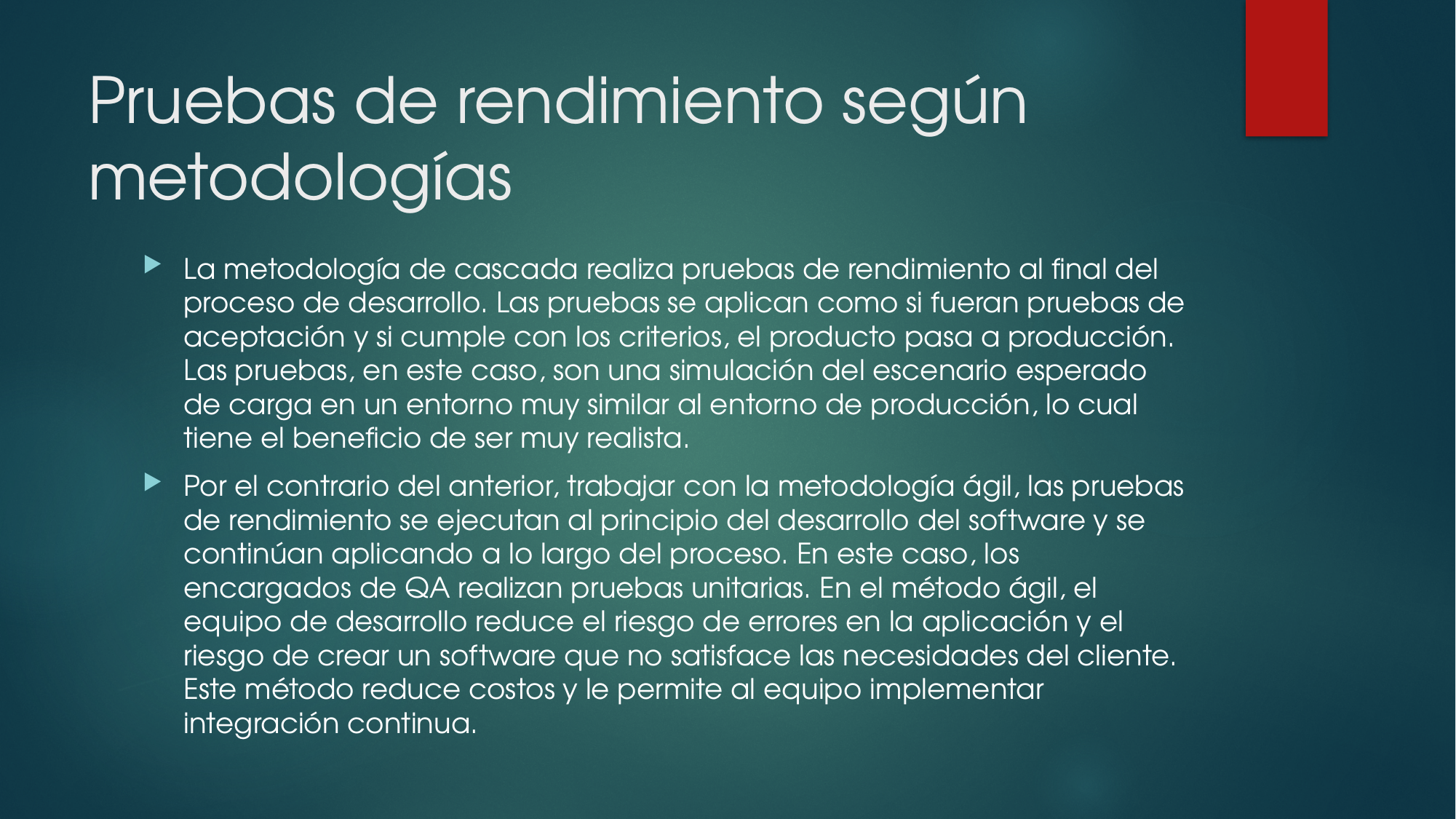

# Pruebas de rendimiento según metodologías
La metodología de cascada realiza pruebas de rendimiento al final del proceso de desarrollo. Las pruebas se aplican como si fueran pruebas de aceptación y si cumple con los criterios, el producto pasa a producción. Las pruebas, en este caso, son una simulación del escenario esperado de carga en un entorno muy similar al entorno de producción, lo cual tiene el beneficio de ser muy realista.
Por el contrario del anterior, trabajar con la metodología ágil, las pruebas de rendimiento se ejecutan al principio del desarrollo del software y se continúan aplicando a lo largo del proceso. En este caso, los encargados de QA realizan pruebas unitarias. En el método ágil, el equipo de desarrollo reduce el riesgo de errores en la aplicación y el riesgo de crear un software que no satisface las necesidades del cliente. Este método reduce costos y le permite al equipo implementar integración continua.